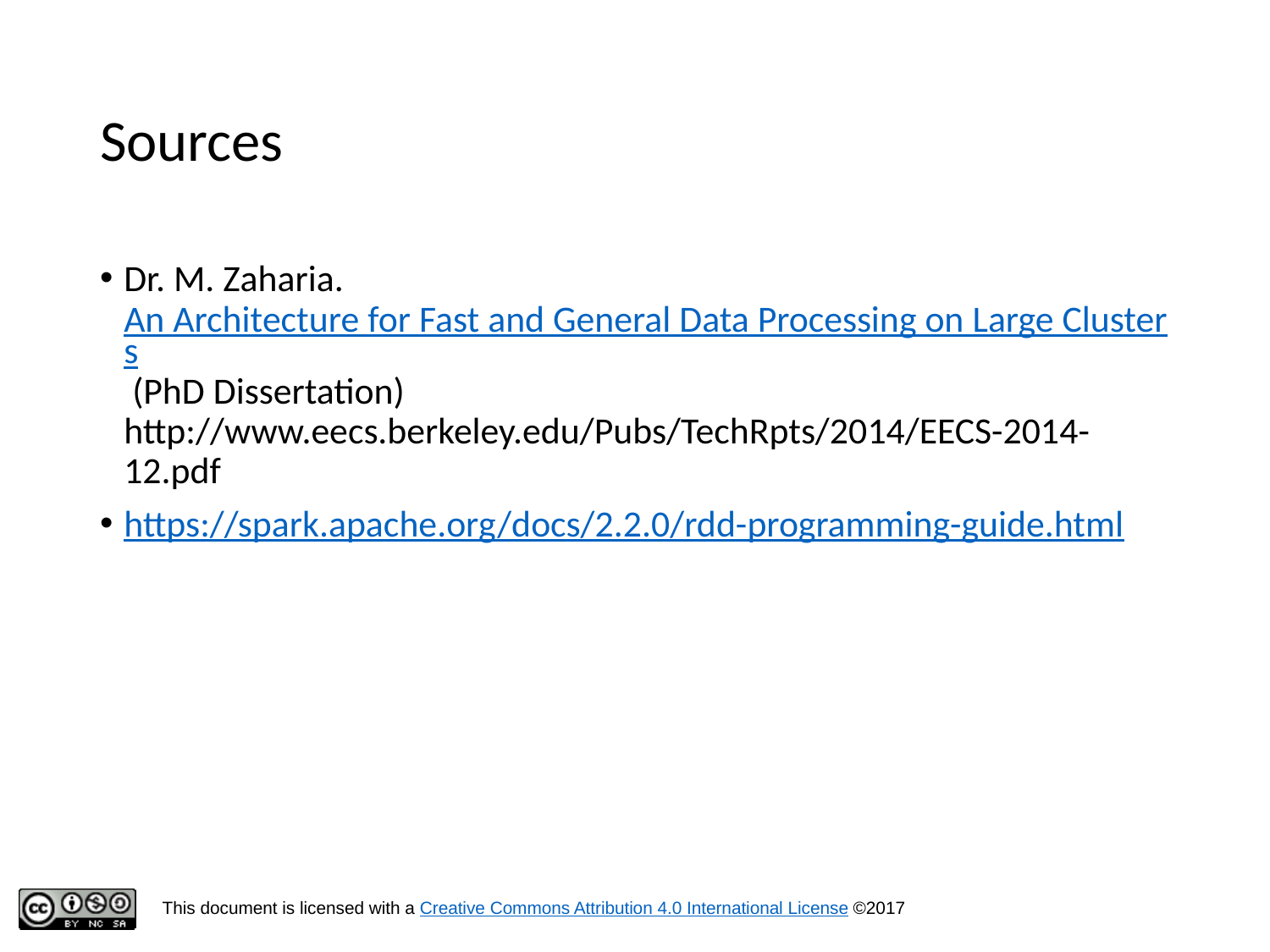

# Sources
Dr. M. Zaharia. An Architecture for Fast and General Data Processing on Large Clusters (PhD Dissertation) http://www.eecs.berkeley.edu/Pubs/TechRpts/2014/EECS-2014-12.pdf
https://spark.apache.org/docs/2.2.0/rdd-programming-guide.html